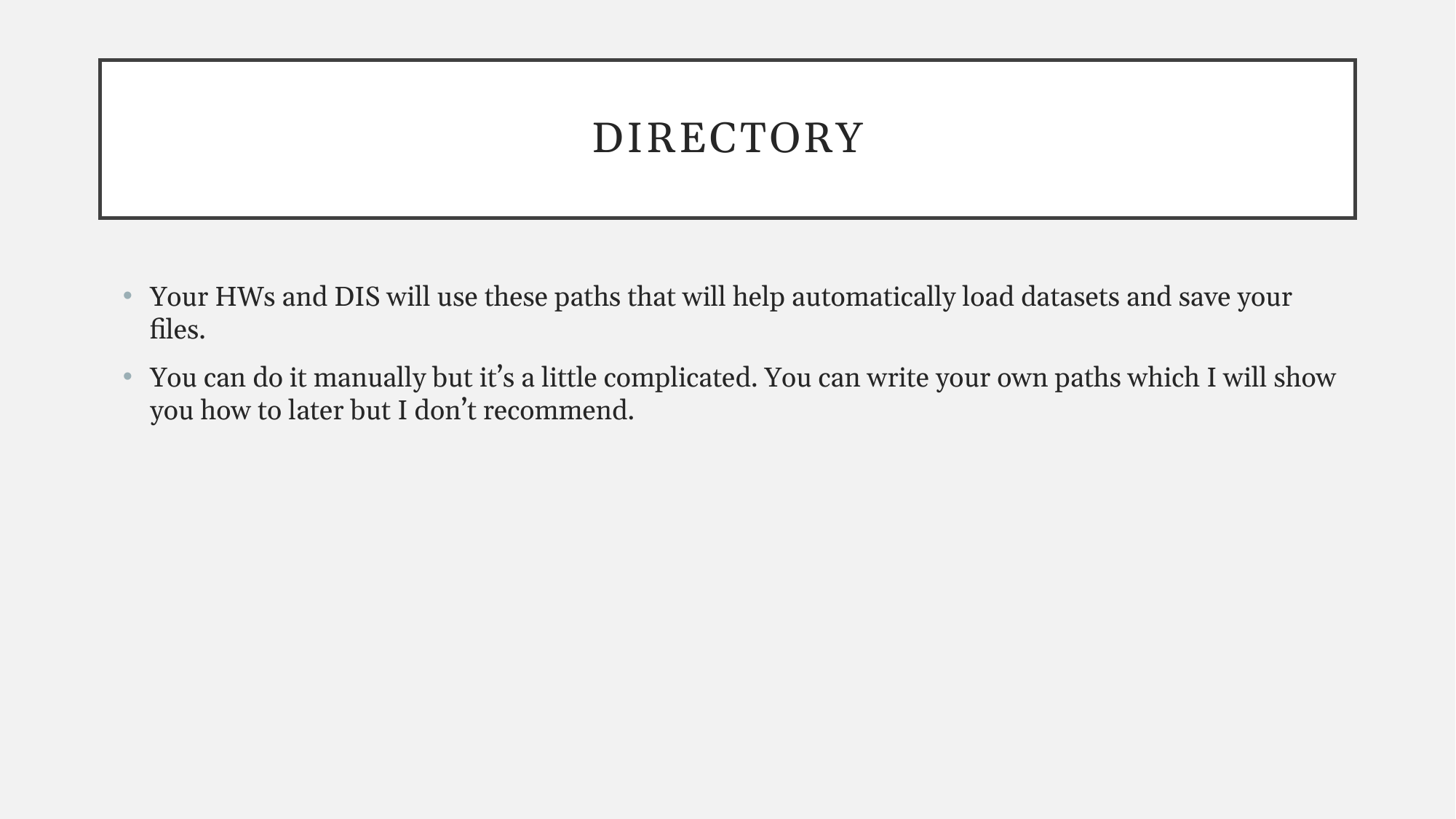

# Directory
Your HWs and DIS will use these paths that will help automatically load datasets and save your files.
You can do it manually but it’s a little complicated. You can write your own paths which I will show you how to later but I don’t recommend.